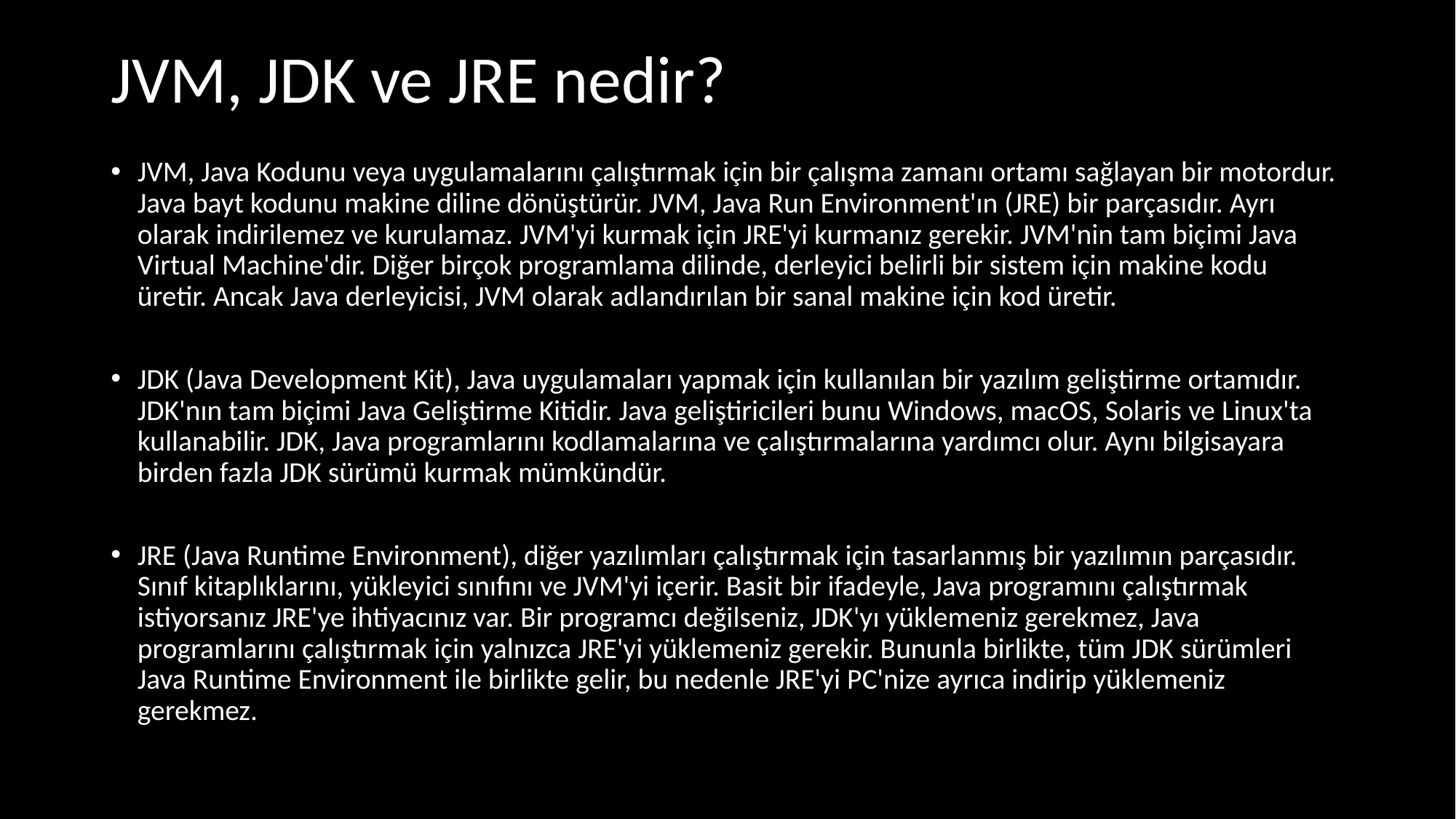

# JVM, JDK ve JRE nedir?
JVM, Java Kodunu veya uygulamalarını çalıştırmak için bir çalışma zamanı ortamı sağlayan bir motordur. Java bayt kodunu makine diline dönüştürür. JVM, Java Run Environment'ın (JRE) bir parçasıdır. Ayrı olarak indirilemez ve kurulamaz. JVM'yi kurmak için JRE'yi kurmanız gerekir. JVM'nin tam biçimi Java Virtual Machine'dir. Diğer birçok programlama dilinde, derleyici belirli bir sistem için makine kodu üretir. Ancak Java derleyicisi, JVM olarak adlandırılan bir sanal makine için kod üretir.

JDK (Java Development Kit), Java uygulamaları yapmak için kullanılan bir yazılım geliştirme ortamıdır. JDK'nın tam biçimi Java Geliştirme Kitidir. Java geliştiricileri bunu Windows, macOS, Solaris ve Linux'ta kullanabilir. JDK, Java programlarını kodlamalarına ve çalıştırmalarına yardımcı olur. Aynı bilgisayara birden fazla JDK sürümü kurmak mümkündür.

JRE (Java Runtime Environment), diğer yazılımları çalıştırmak için tasarlanmış bir yazılımın parçasıdır. Sınıf kitaplıklarını, yükleyici sınıfını ve JVM'yi içerir. Basit bir ifadeyle, Java programını çalıştırmak istiyorsanız JRE'ye ihtiyacınız var. Bir programcı değilseniz, JDK'yı yüklemeniz gerekmez, Java programlarını çalıştırmak için yalnızca JRE'yi yüklemeniz gerekir. Bununla birlikte, tüm JDK sürümleri Java Runtime Environment ile birlikte gelir, bu nedenle JRE'yi PC'nize ayrıca indirip yüklemeniz gerekmez.